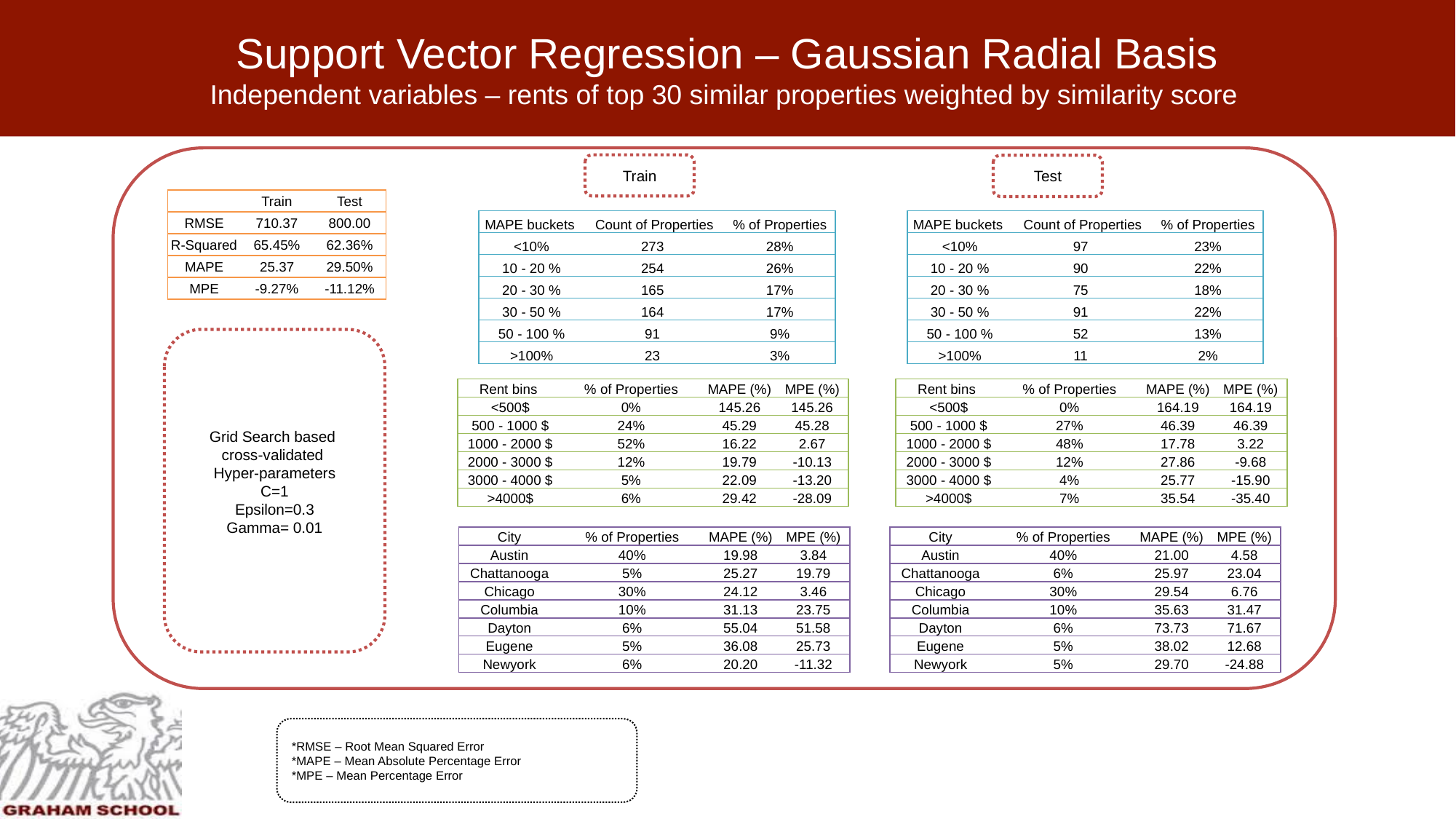

# Support Vector Regression – Gaussian Radial Basis Independent variables – rents of top 30 similar properties weighted by similarity score

Train
Test
|  | Train | Test |
| --- | --- | --- |
| RMSE | 710.37 | 800.00 |
| R-Squared | 65.45% | 62.36% |
| MAPE | 25.37 | 29.50% |
| MPE | -9.27% | -11.12% |
| MAPE buckets | Count of Properties | % of Properties |
| --- | --- | --- |
| <10% | 273 | 28% |
| 10 - 20 % | 254 | 26% |
| 20 - 30 % | 165 | 17% |
| 30 - 50 % | 164 | 17% |
| 50 - 100 % | 91 | 9% |
| >100% | 23 | 3% |
| MAPE buckets | Count of Properties | % of Properties |
| --- | --- | --- |
| <10% | 97 | 23% |
| 10 - 20 % | 90 | 22% |
| 20 - 30 % | 75 | 18% |
| 30 - 50 % | 91 | 22% |
| 50 - 100 % | 52 | 13% |
| >100% | 11 | 2% |
Grid Search based
cross-validated
Hyper-parameters
C=1
Epsilon=0.3
Gamma= 0.01

| Rent bins | % of Properties | MAPE (%) | MPE (%) |
| --- | --- | --- | --- |
| <500$ | 0% | 145.26 | 145.26 |
| 500 - 1000 $ | 24% | 45.29 | 45.28 |
| 1000 - 2000 $ | 52% | 16.22 | 2.67 |
| 2000 - 3000 $ | 12% | 19.79 | -10.13 |
| 3000 - 4000 $ | 5% | 22.09 | -13.20 |
| >4000$ | 6% | 29.42 | -28.09 |
| Rent bins | % of Properties | MAPE (%) | MPE (%) |
| --- | --- | --- | --- |
| <500$ | 0% | 164.19 | 164.19 |
| 500 - 1000 $ | 27% | 46.39 | 46.39 |
| 1000 - 2000 $ | 48% | 17.78 | 3.22 |
| 2000 - 3000 $ | 12% | 27.86 | -9.68 |
| 3000 - 4000 $ | 4% | 25.77 | -15.90 |
| >4000$ | 7% | 35.54 | -35.40 |
| City | % of Properties | MAPE (%) | MPE (%) |
| --- | --- | --- | --- |
| Austin | 40% | 19.98 | 3.84 |
| Chattanooga | 5% | 25.27 | 19.79 |
| Chicago | 30% | 24.12 | 3.46 |
| Columbia | 10% | 31.13 | 23.75 |
| Dayton | 6% | 55.04 | 51.58 |
| Eugene | 5% | 36.08 | 25.73 |
| Newyork | 6% | 20.20 | -11.32 |
| City | % of Properties | MAPE (%) | MPE (%) |
| --- | --- | --- | --- |
| Austin | 40% | 21.00 | 4.58 |
| Chattanooga | 6% | 25.97 | 23.04 |
| Chicago | 30% | 29.54 | 6.76 |
| Columbia | 10% | 35.63 | 31.47 |
| Dayton | 6% | 73.73 | 71.67 |
| Eugene | 5% | 38.02 | 12.68 |
| Newyork | 5% | 29.70 | -24.88 |
*RMSE – Root Mean Squared Error
*MAPE – Mean Absolute Percentage Error
*MPE – Mean Percentage Error